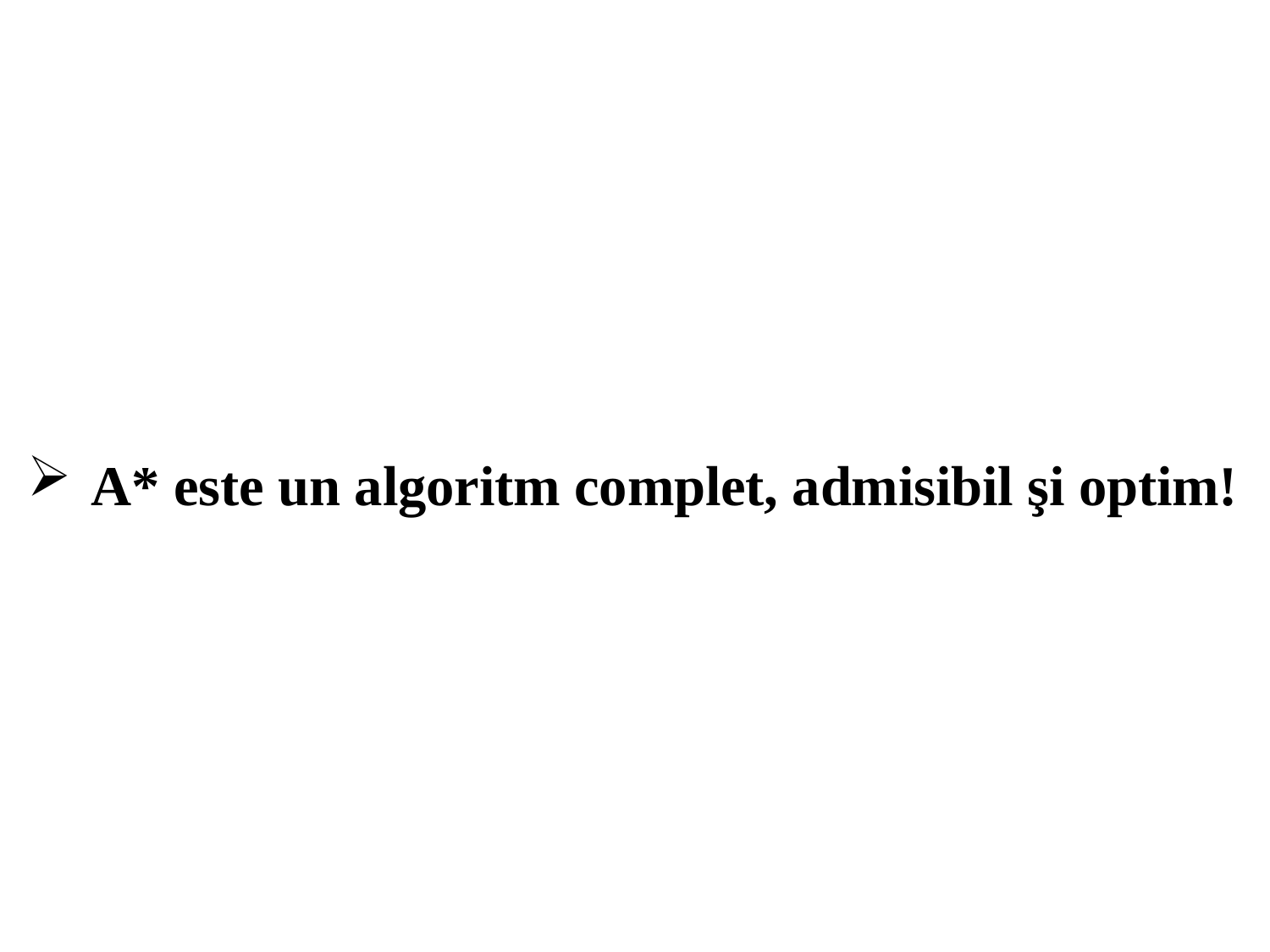

A* este un algoritm complet, admisibil şi optim!